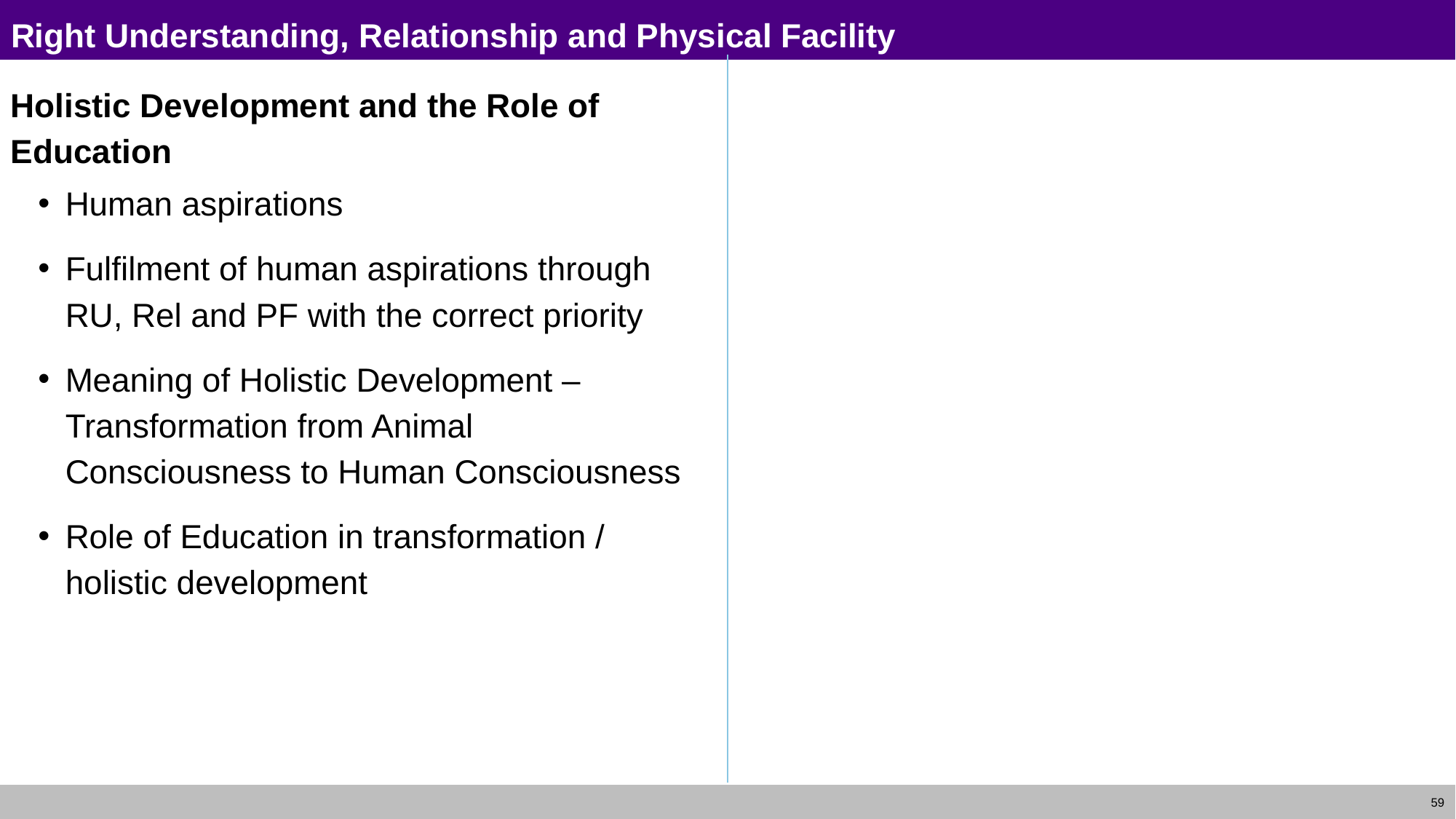

# Right Understanding, Relationship and Physical Facility
Holistic Development and the Role of Education
Human aspirations
Fulfilment of human aspirations through RU, Rel and PF with the correct priority
Meaning of Holistic Development – Transformation from Animal Consciousness to Human Consciousness
Role of Education in transformation / holistic development